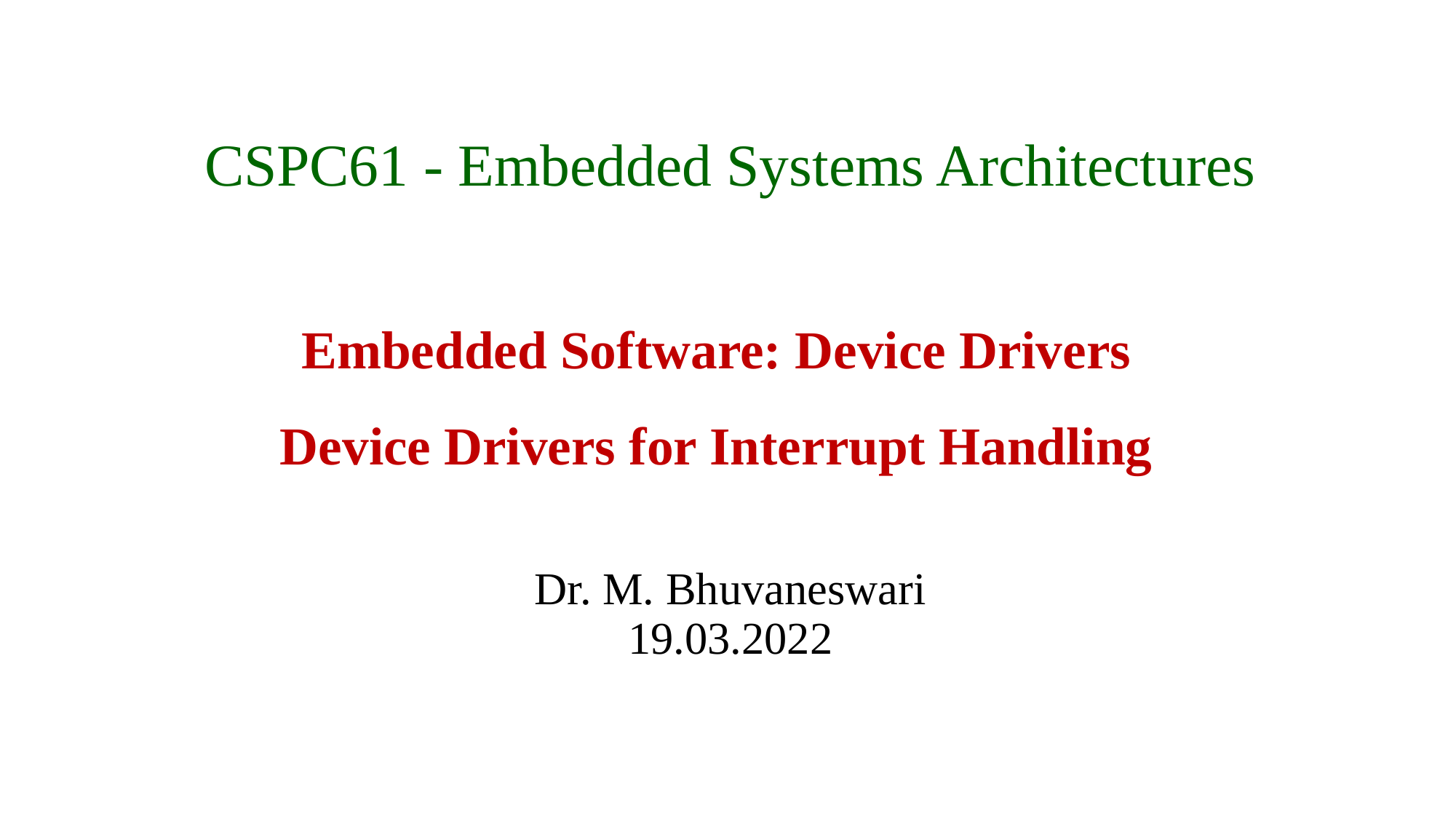

CSPC61 - Embedded Systems Architectures
# Embedded Software: Device Drivers Device Drivers for Interrupt Handling
Dr. M. Bhuvaneswari
19.03.2022